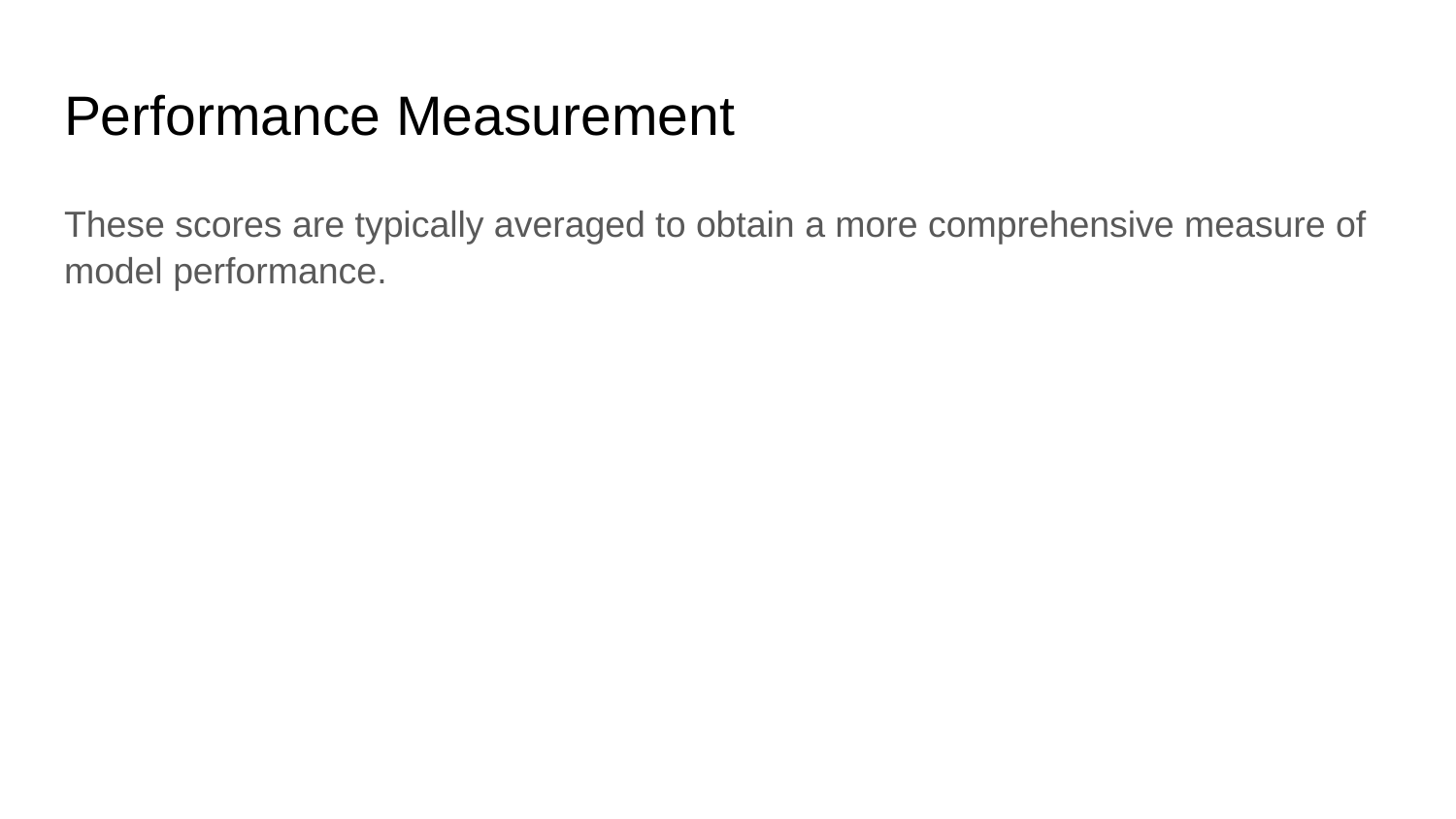

# Performance Measurement
These scores are typically averaged to obtain a more comprehensive measure of model performance.